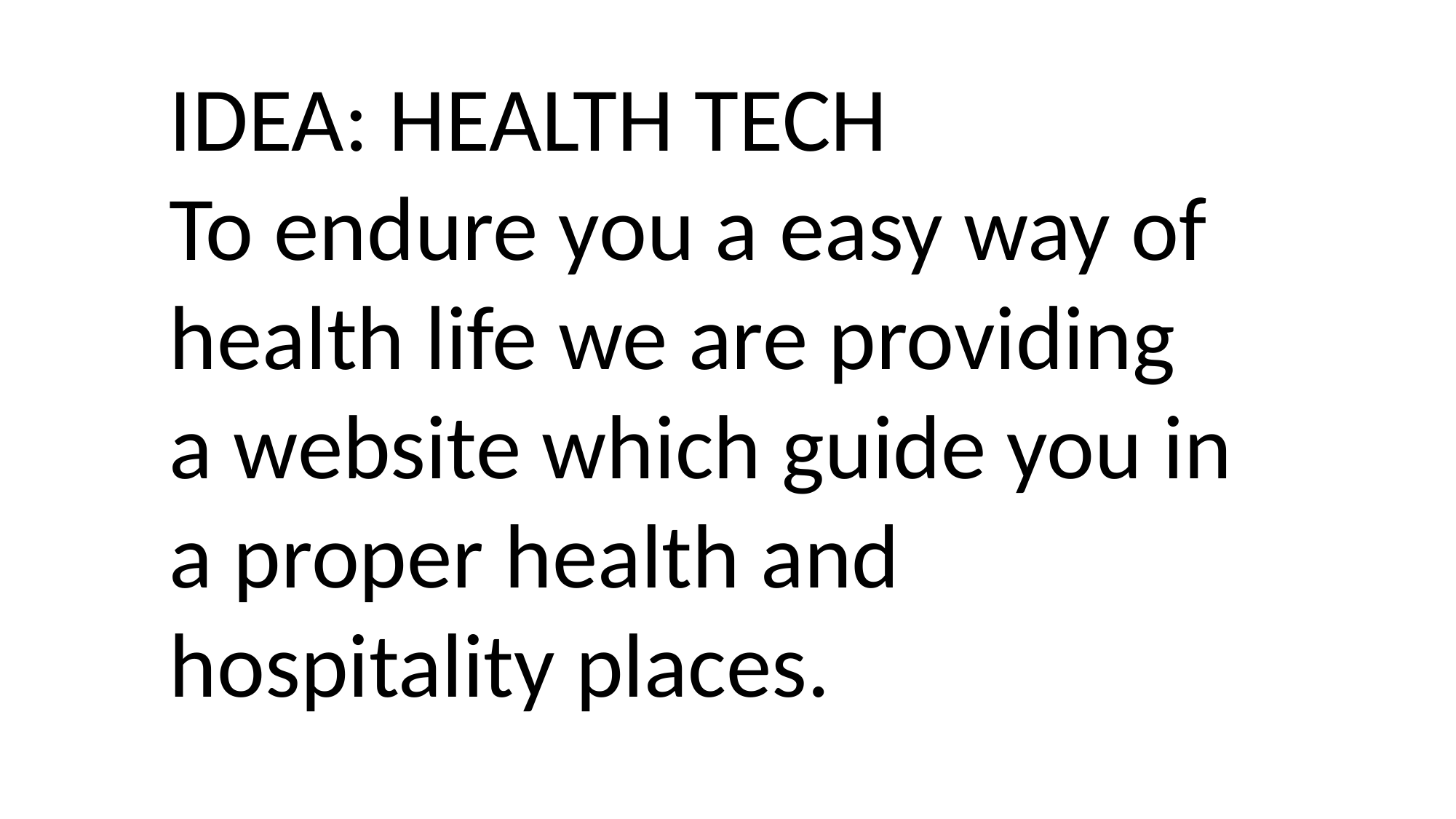

# IDEA: HEALTH TECH
To endure you a easy way of health life we are providing a website which guide you in a proper health and hospitality places.